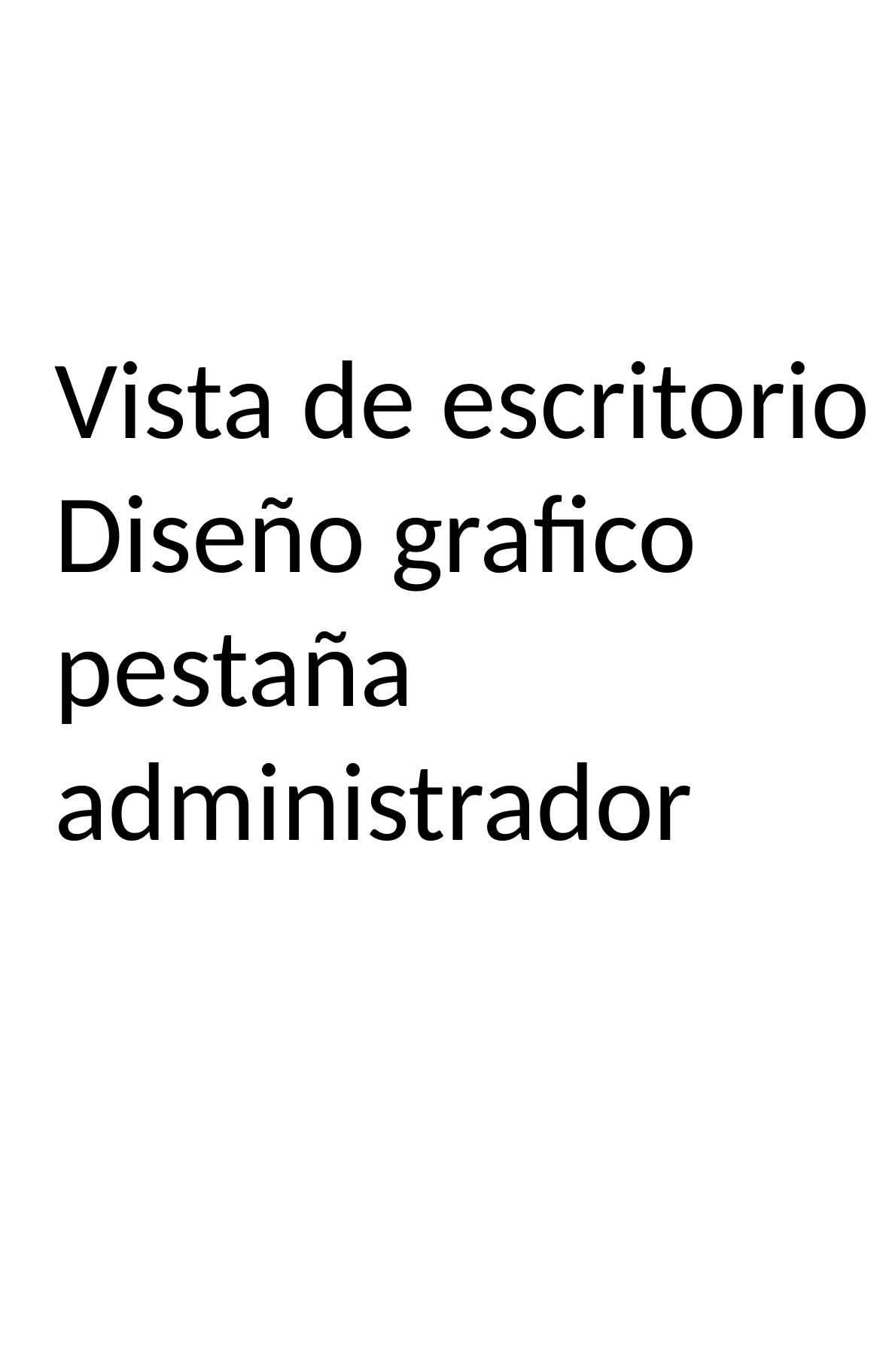

Vista de escritorio Diseño grafico pestaña administrador